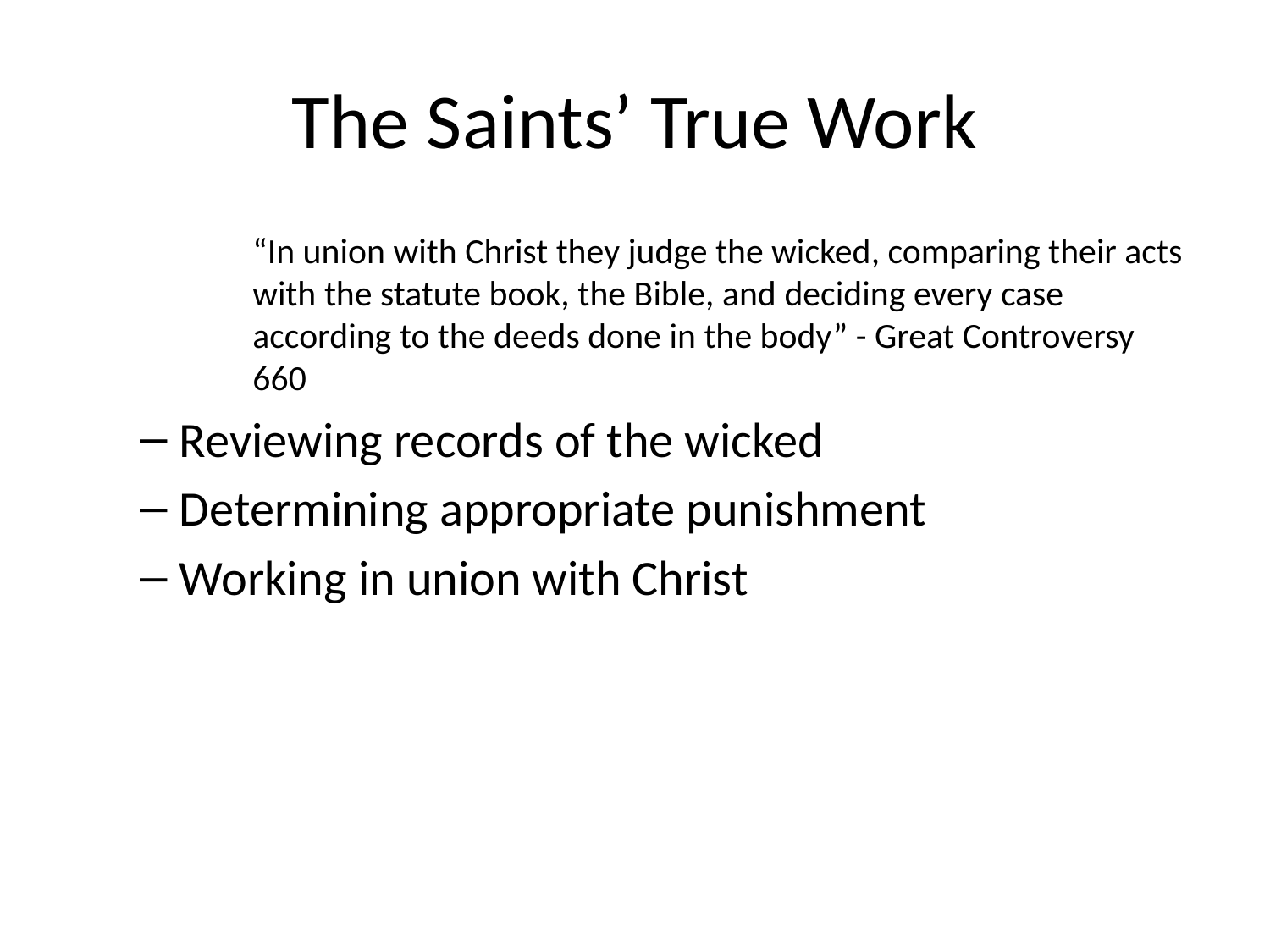

# The Saints’ True Work
“In union with Christ they judge the wicked, comparing their acts with the statute book, the Bible, and deciding every case according to the deeds done in the body” - Great Controversy 660
Reviewing records of the wicked
Determining appropriate punishment
Working in union with Christ